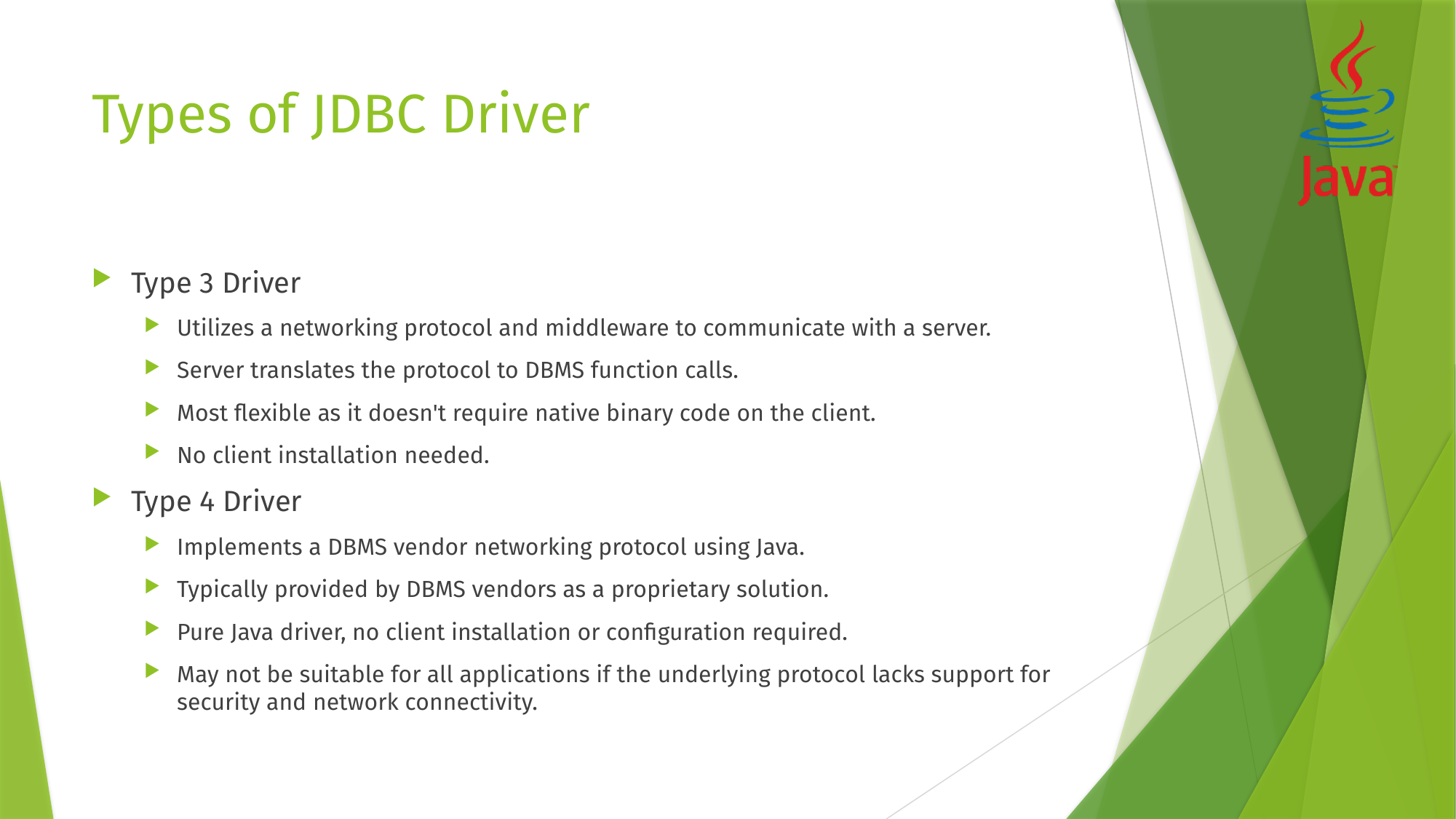

# Types of JDBC Driver
Type 3 Driver
Utilizes a networking protocol and middleware to communicate with a server.
Server translates the protocol to DBMS function calls.
Most flexible as it doesn't require native binary code on the client.
No client installation needed.
Type 4 Driver
Implements a DBMS vendor networking protocol using Java.
Typically provided by DBMS vendors as a proprietary solution.
Pure Java driver, no client installation or configuration required.
May not be suitable for all applications if the underlying protocol lacks support for security and network connectivity.